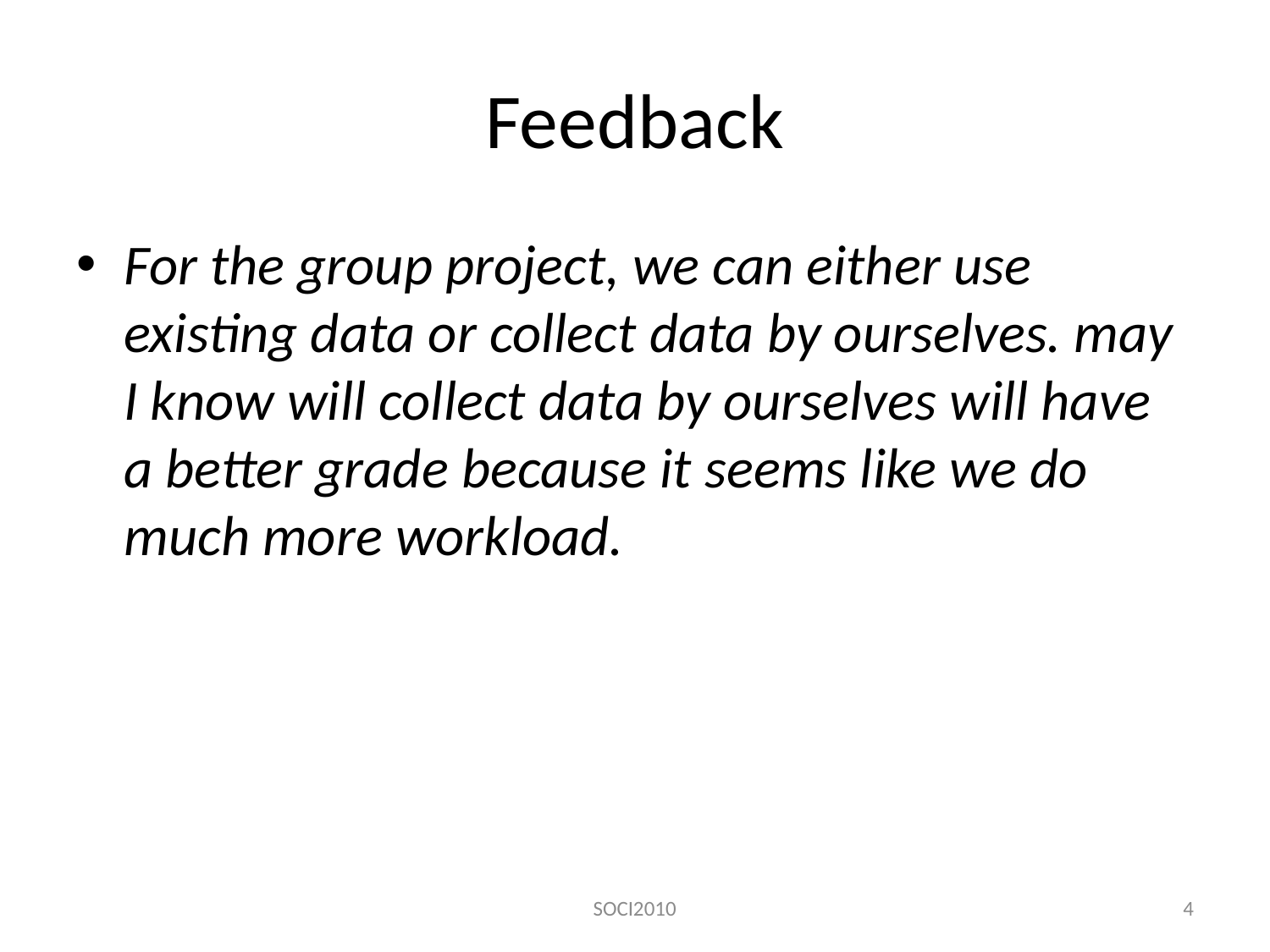

# Feedback
For the group project, we can either use existing data or collect data by ourselves. may I know will collect data by ourselves will have a better grade because it seems like we do much more workload.
SOCI2010
4